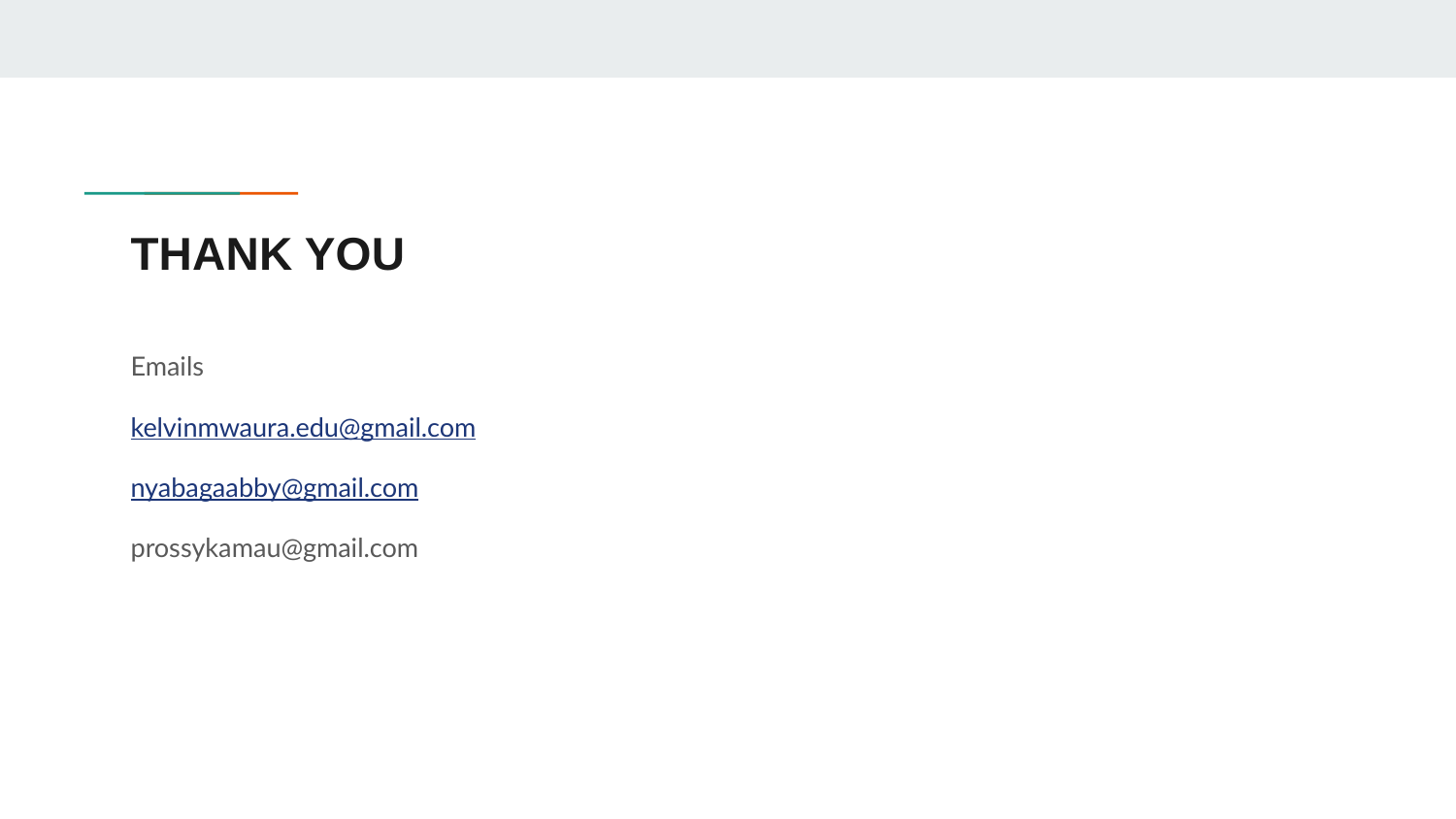

# THANK YOU
Emails
kelvinmwaura.edu@gmail.com
nyabagaabby@gmail.com
prossykamau@gmail.com